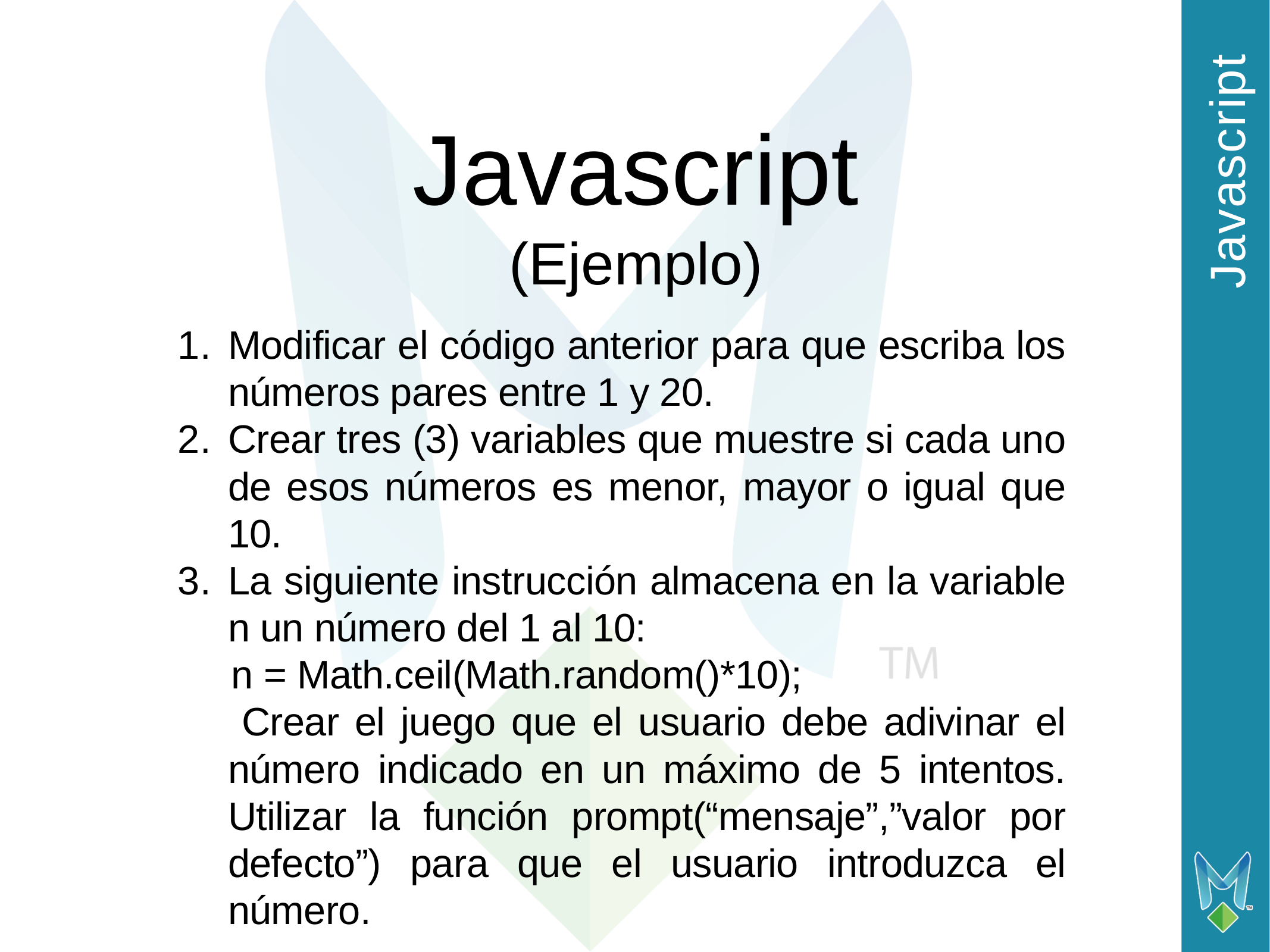

Javascript
# Javascript (Ejemplo)
Modificar el código anterior para que escriba los números pares entre 1 y 20.
Crear tres (3) variables que muestre si cada uno de esos números es menor, mayor o igual que 10.
La siguiente instrucción almacena en la variable n un número del 1 al 10:
     n = Math.ceil(Math.random()*10);
    Crear el juego que el usuario debe adivinar el número indicado en un máximo de 5 intentos. Utilizar la función prompt(“mensaje”,”valor por defecto”) para que el usuario introduzca el número.